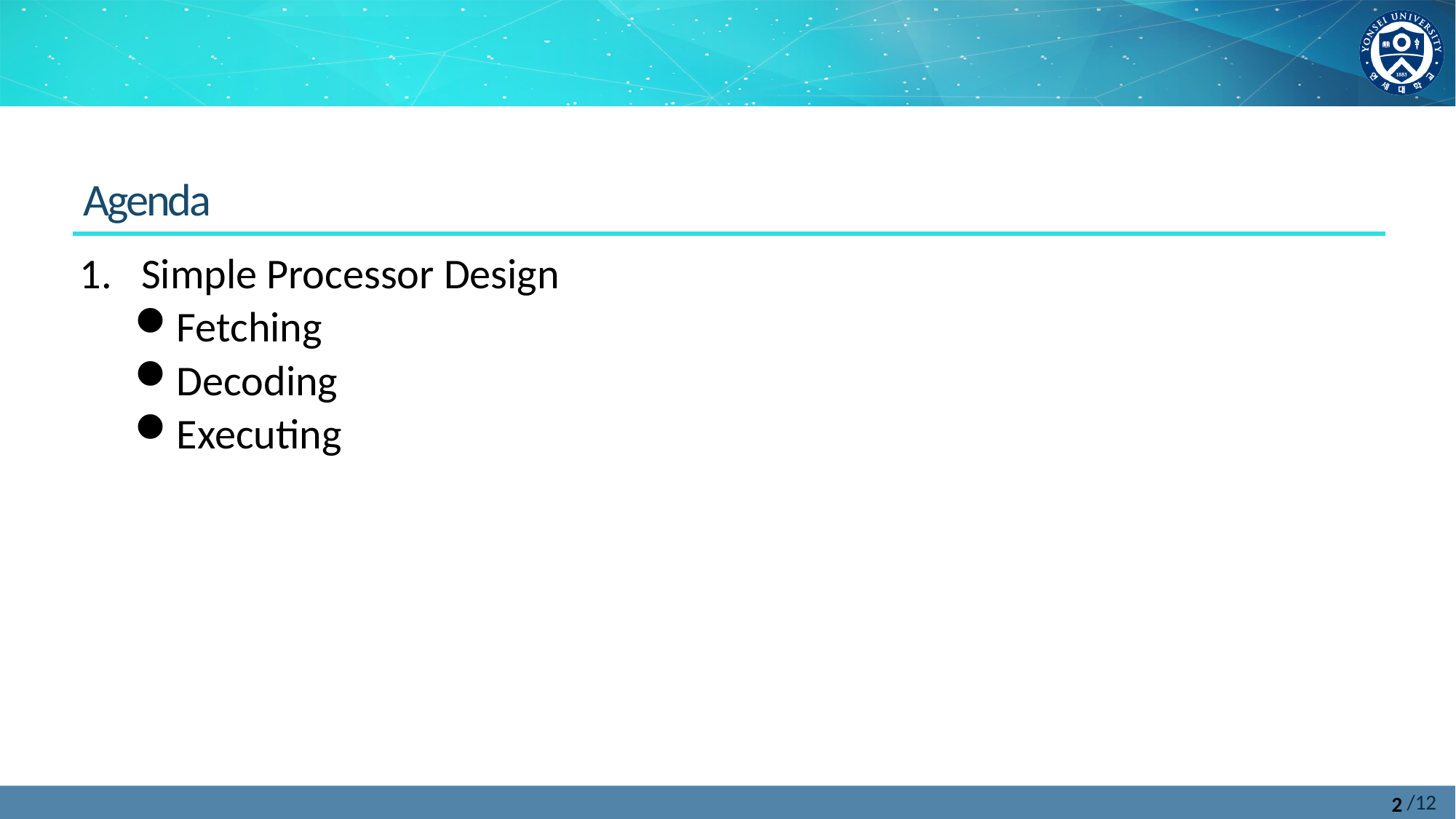

Agenda
Simple Processor Design
Fetching
Decoding
Executing

2